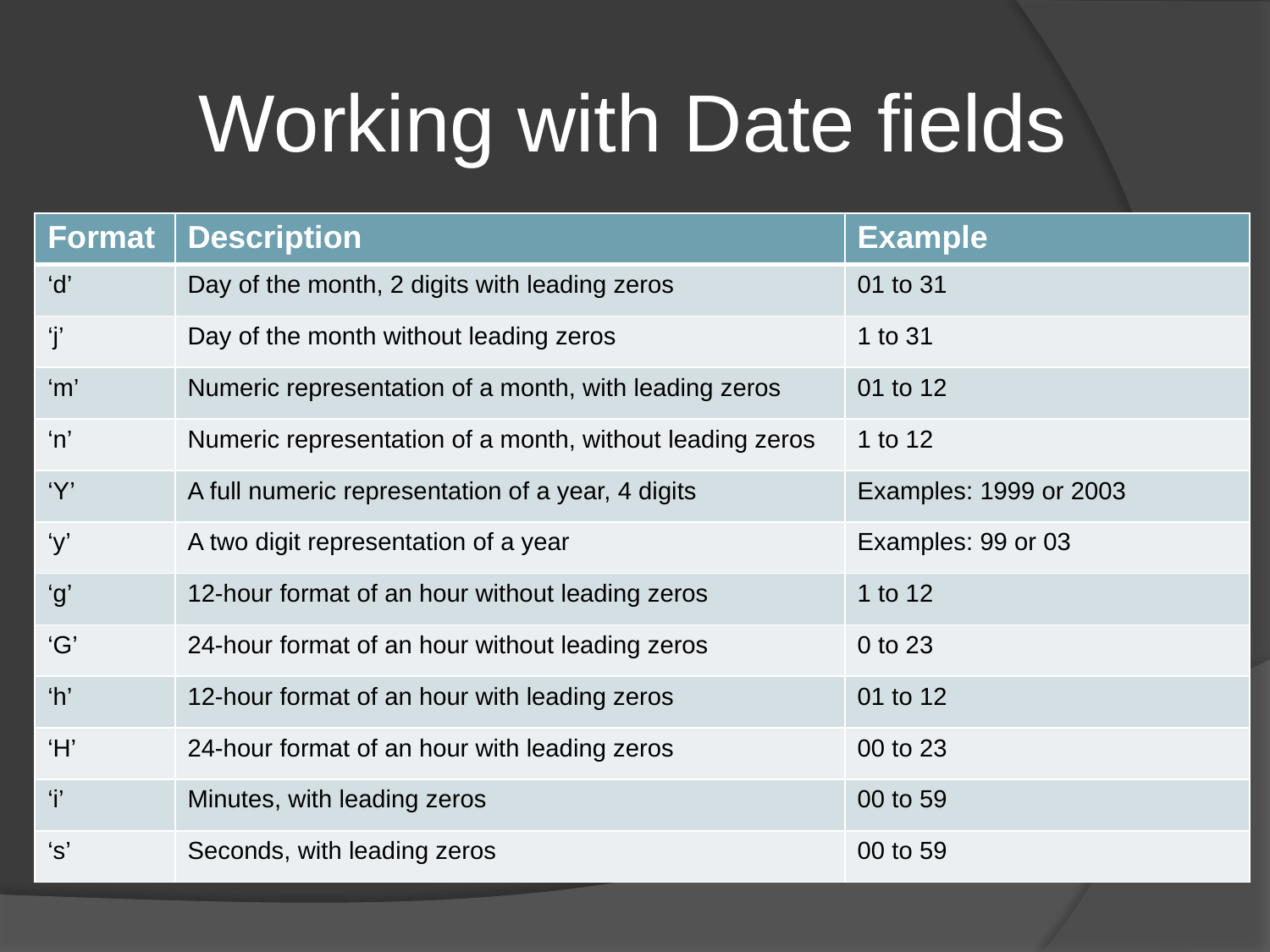

# Working with Date fields
| Format | Description | Example |
| --- | --- | --- |
| ‘d’ | Day of the month, 2 digits with leading zeros | 01 to 31 |
| ‘j’ | Day of the month without leading zeros | 1 to 31 |
| ‘m’ | Numeric representation of a month, with leading zeros | 01 to 12 |
| ‘n’ | Numeric representation of a month, without leading zeros | 1 to 12 |
| ‘Y’ | A full numeric representation of a year, 4 digits | Examples: 1999 or 2003 |
| ‘y’ | A two digit representation of a year | Examples: 99 or 03 |
| ‘g’ | 12-hour format of an hour without leading zeros | 1 to 12 |
| ‘G’ | 24-hour format of an hour without leading zeros | 0 to 23 |
| ‘h’ | 12-hour format of an hour with leading zeros | 01 to 12 |
| ‘H’ | 24-hour format of an hour with leading zeros | 00 to 23 |
| ‘i’ | Minutes, with leading zeros | 00 to 59 |
| ‘s’ | Seconds, with leading zeros | 00 to 59 |